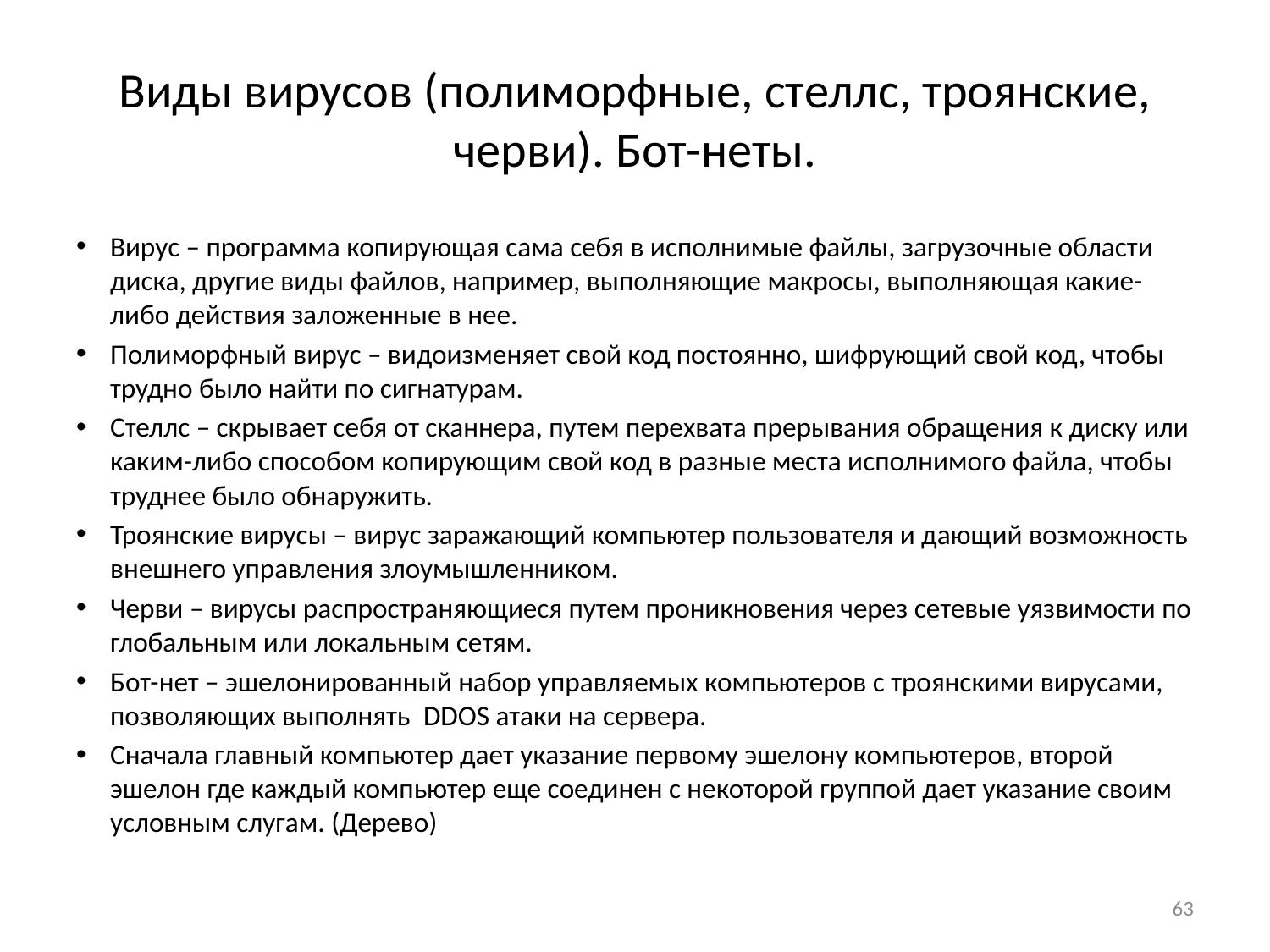

# Виды вирусов (полиморфные, стеллс, троянские, черви). Бот-неты.
Вирус – программа копирующая сама себя в исполнимые файлы, загрузочные области диска, другие виды файлов, например, выполняющие макросы, выполняющая какие-либо действия заложенные в нее.
Полиморфный вирус – видоизменяет свой код постоянно, шифрующий свой код, чтобы трудно было найти по сигнатурам.
Стеллс – скрывает себя от сканнера, путем перехвата прерывания обращения к диску или каким-либо способом копирующим свой код в разные места исполнимого файла, чтобы труднее было обнаружить.
Троянские вирусы – вирус заражающий компьютер пользователя и дающий возможность внешнего управления злоумышленником.
Черви – вирусы распространяющиеся путем проникновения через сетевые уязвимости по глобальным или локальным сетям.
Бот-нет – эшелонированный набор управляемых компьютеров с троянскими вирусами, позволяющих выполнять  DDOS атаки на сервера.
Сначала главный компьютер дает указание первому эшелону компьютеров, второй эшелон где каждый компьютер еще соединен с некоторой группой дает указание своим условным слугам. (Дерево)
63